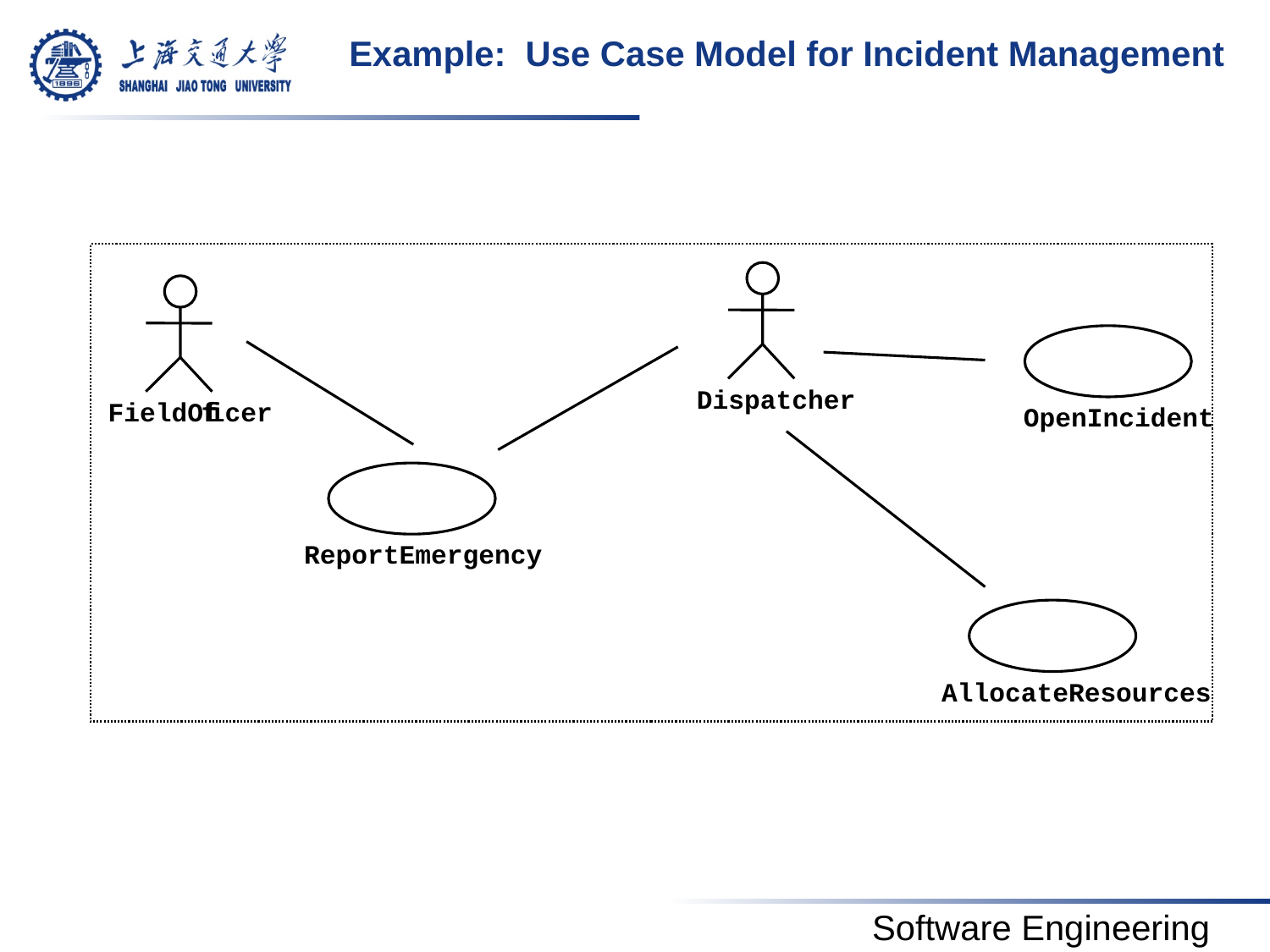

# Example:  Use Case Model for Incident Management

Dispatcher
FieldOf
f
icer
OpenIncident

ReportEmergency

AllocateResources